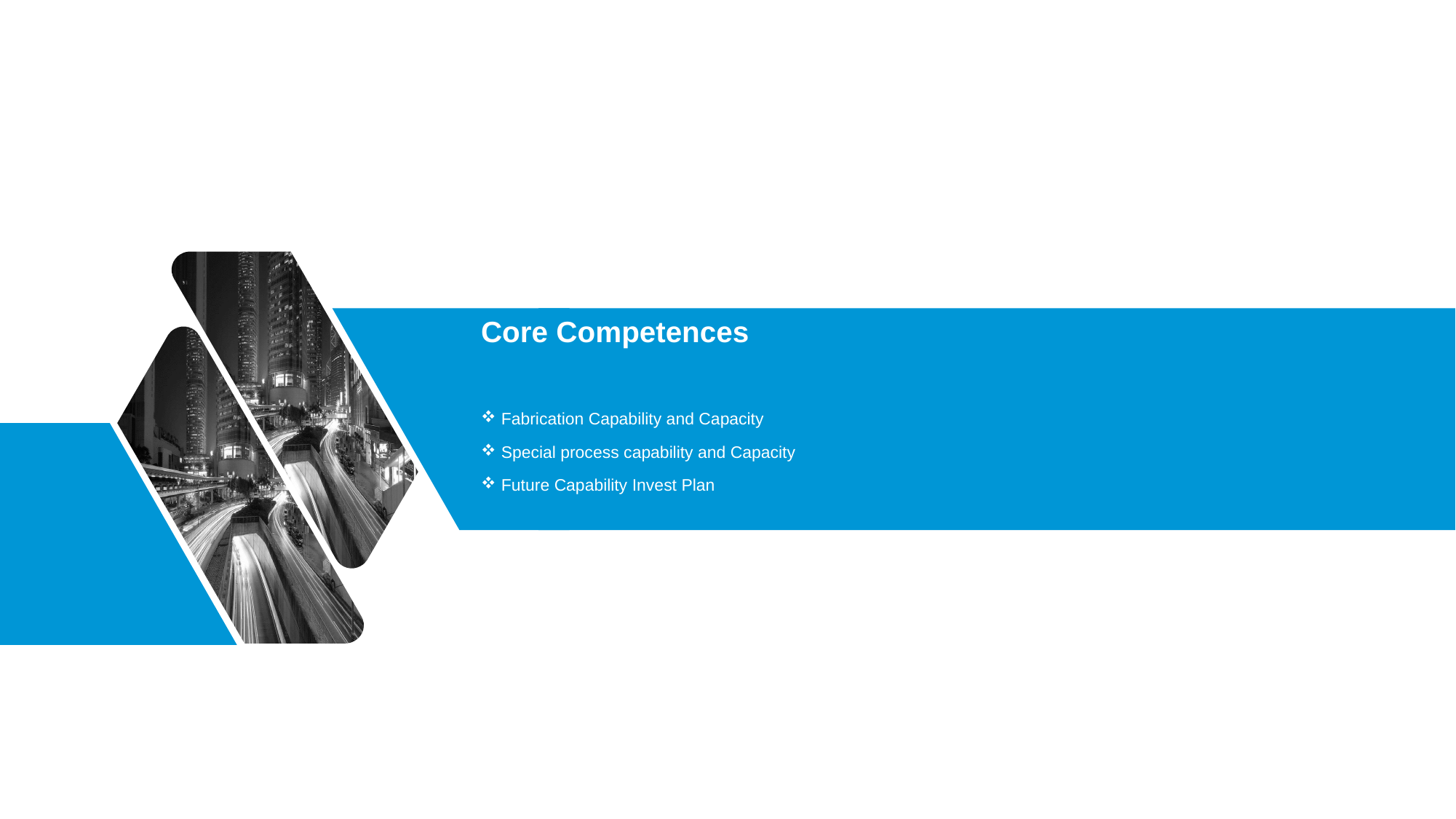

# Core Competences
Fabrication Capability and Capacity
Special process capability and Capacity
Future Capability Invest Plan